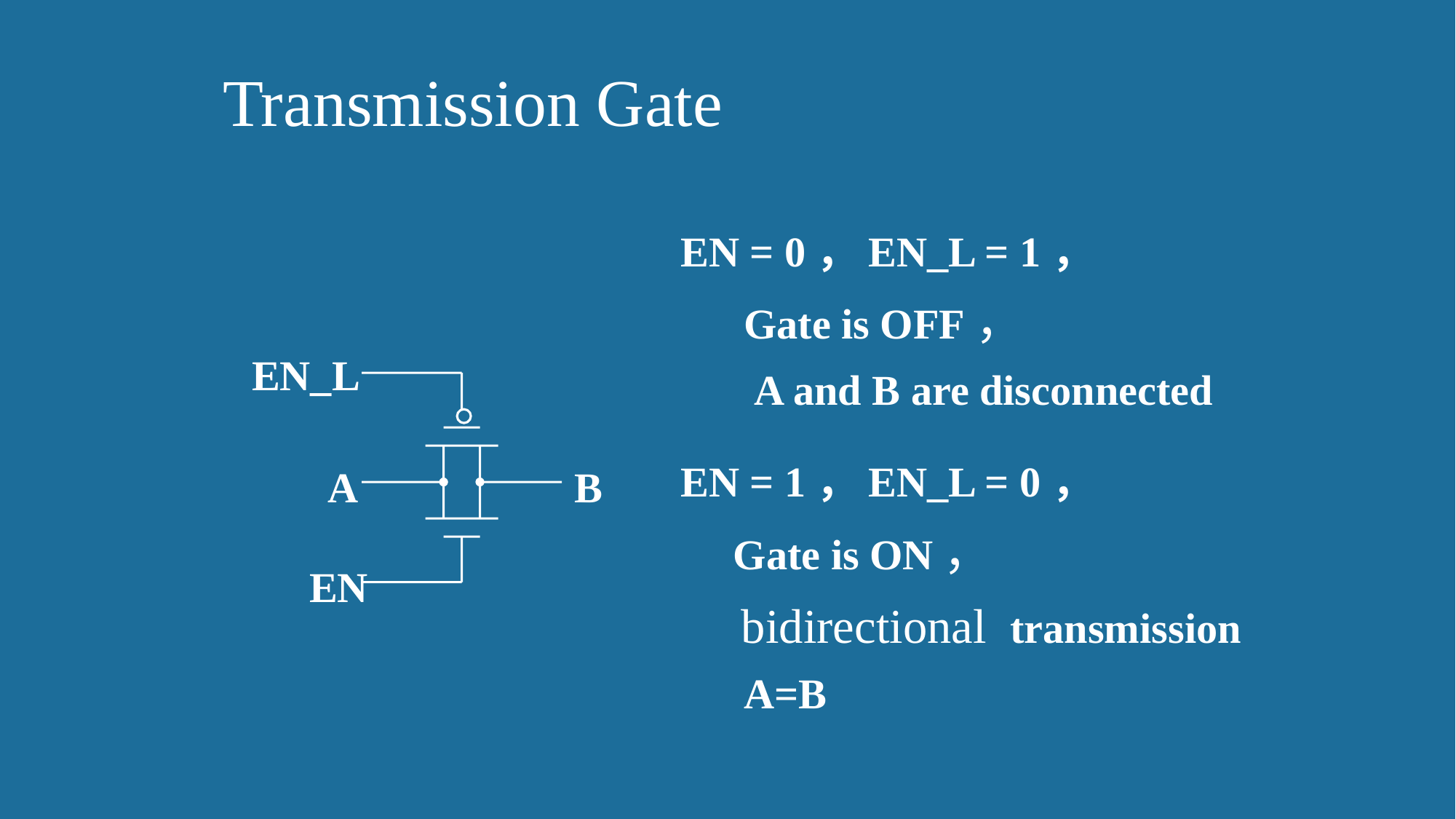

# Transmission Gate
EN = 0，EN_L = 1，
      Gate is OFF，
       A and B are disconnected

EN = 1，EN_L = 0，
     Gate is ON，
     bidirectional  transmission
      A=B
EN_L

A
B
EN